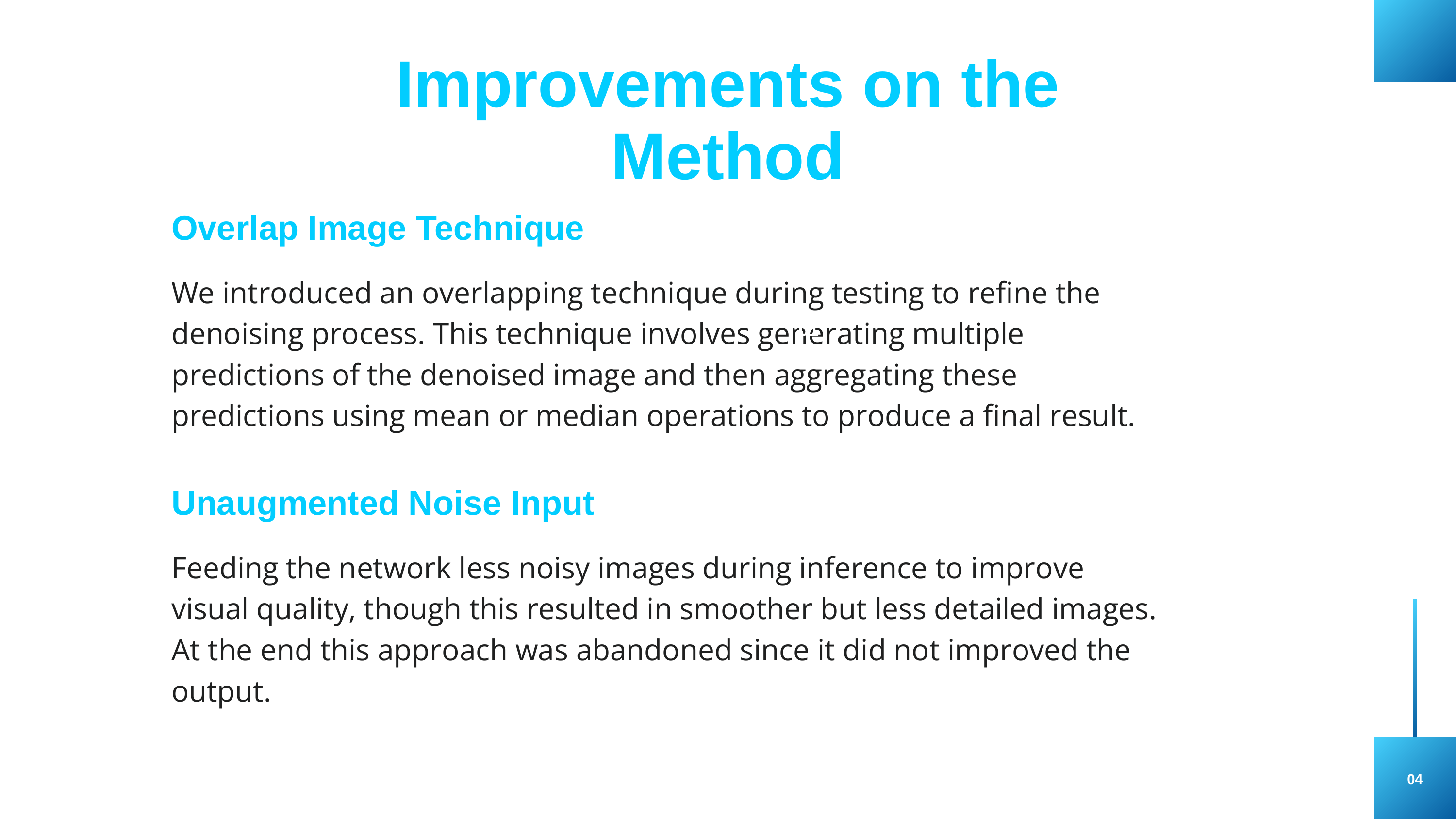

Improvements on the Method
Overlap Image Technique
We introduced an overlapping technique during testing to refine the denoising process. This technique involves generating multiple predictions of the denoised image and then aggregating these predictions using mean or median operations to produce a final result.
01
Unaugmented Noise Input
Feeding the network less noisy images during inference to improve visual quality, though this resulted in smoother but less detailed images.
At the end this approach was abandoned since it did not improved the output.

04